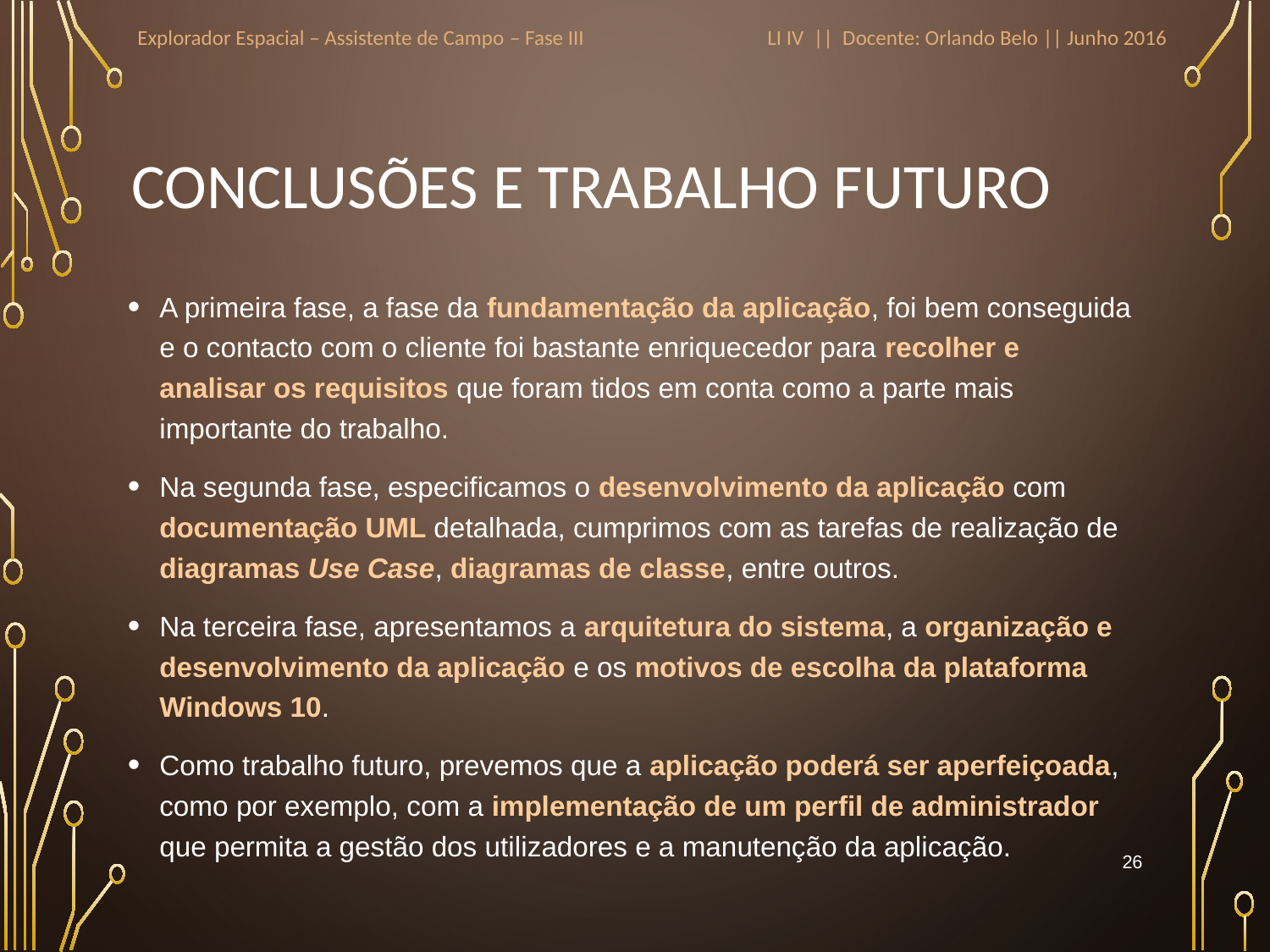

Explorador Espacial – Assistente de Campo – Fase III
LI IV  ||  Docente: Orlando Belo || Junho 2016
# Conclusões e Trabalho Futuro
A primeira fase, a fase da fundamentação da aplicação, foi bem conseguida e o contacto com o cliente foi bastante enriquecedor para recolher e analisar os requisitos que foram tidos em conta como a parte mais importante do trabalho.
Na segunda fase, especificamos o desenvolvimento da aplicação com documentação UML detalhada, cumprimos com as tarefas de realização de diagramas Use Case, diagramas de classe, entre outros.
Na terceira fase, apresentamos a arquitetura do sistema, a organização e desenvolvimento da aplicação e os motivos de escolha da plataforma Windows 10.
Como trabalho futuro, prevemos que a aplicação poderá ser aperfeiçoada, como por exemplo, com a implementação de um perfil de administrador que permita a gestão dos utilizadores e a manutenção da aplicação.

26